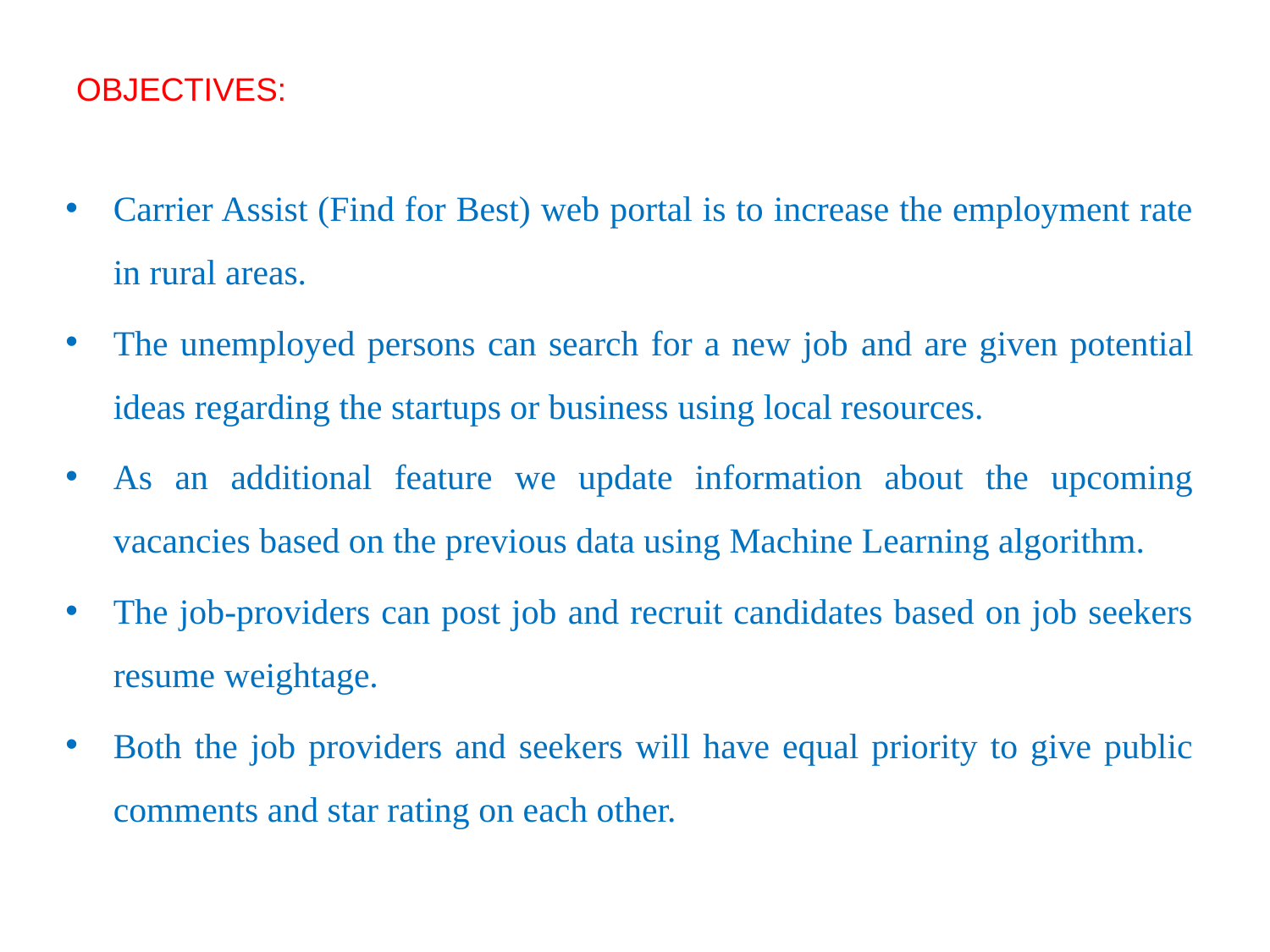

# OBJECTIVES:
Carrier Assist (Find for Best) web portal is to increase the employment rate in rural areas.
The unemployed persons can search for a new job and are given potential ideas regarding the startups or business using local resources.
As an additional feature we update information about the upcoming vacancies based on the previous data using Machine Learning algorithm.
The job-providers can post job and recruit candidates based on job seekers resume weightage.
Both the job providers and seekers will have equal priority to give public comments and star rating on each other.